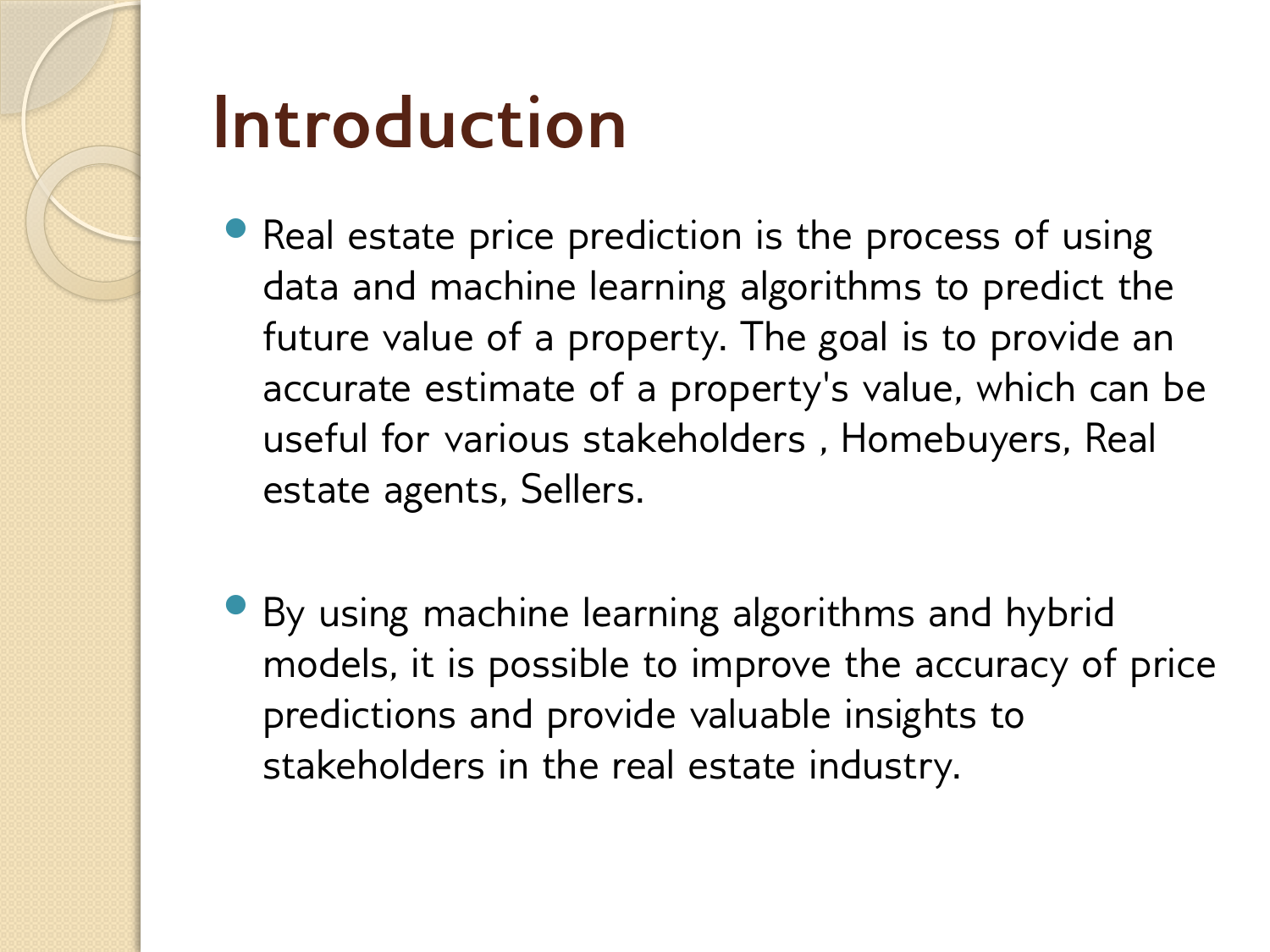

# Introduction
Real estate price prediction is the process of using data and machine learning algorithms to predict the future value of a property. The goal is to provide an accurate estimate of a property's value, which can be useful for various stakeholders , Homebuyers, Real estate agents, Sellers.

By using machine learning algorithms and hybrid models, it is possible to improve the accuracy of price predictions and provide valuable insights to stakeholders in the real estate industry.